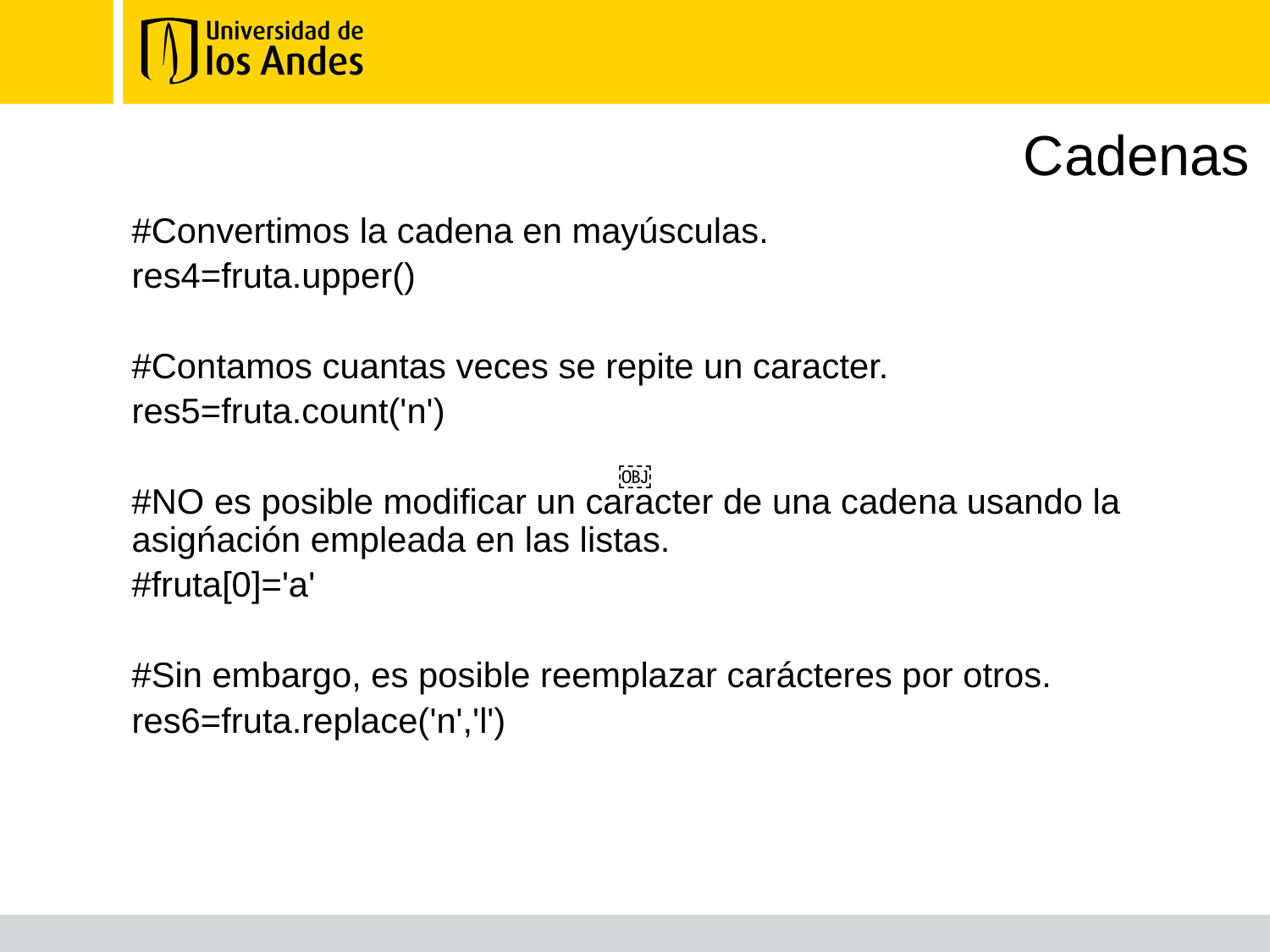

# Cadenas
#Convertimos la cadena en mayúsculas.
res4=fruta.upper()

#Contamos cuantas veces se repite un caracter.
res5=fruta.count('n')

#NO es posible modificar un caracter de una cadena usando la asigńación empleada en las listas.
#fruta[0]='a'

#Sin embargo, es posible reemplazar carácteres por otros.
res6=fruta.replace('n','l')
￼